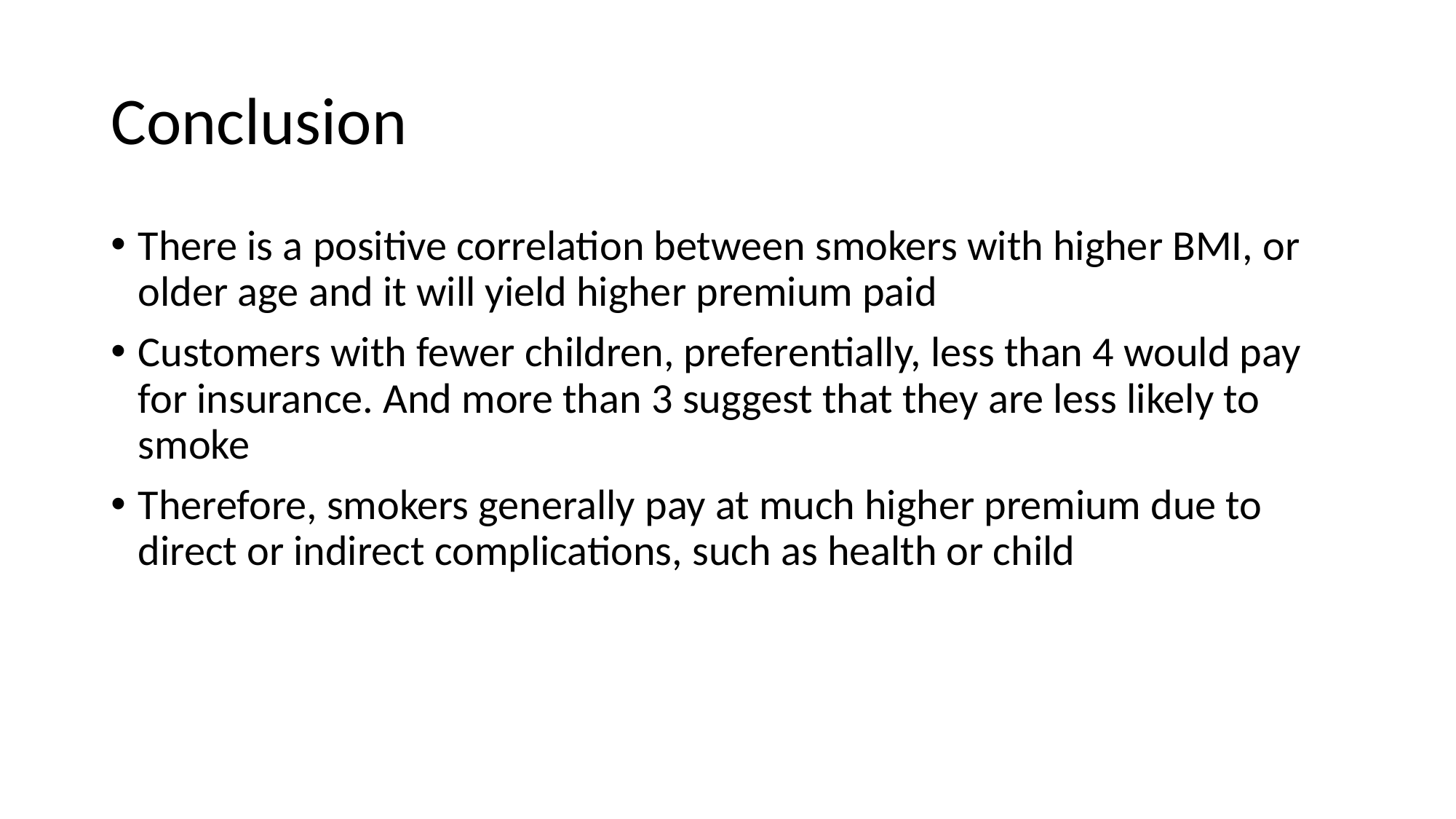

# Conclusion
There is a positive correlation between smokers with higher BMI, or older age and it will yield higher premium paid
Customers with fewer children, preferentially, less than 4 would pay for insurance. And more than 3 suggest that they are less likely to smoke
Therefore, smokers generally pay at much higher premium due to direct or indirect complications, such as health or child